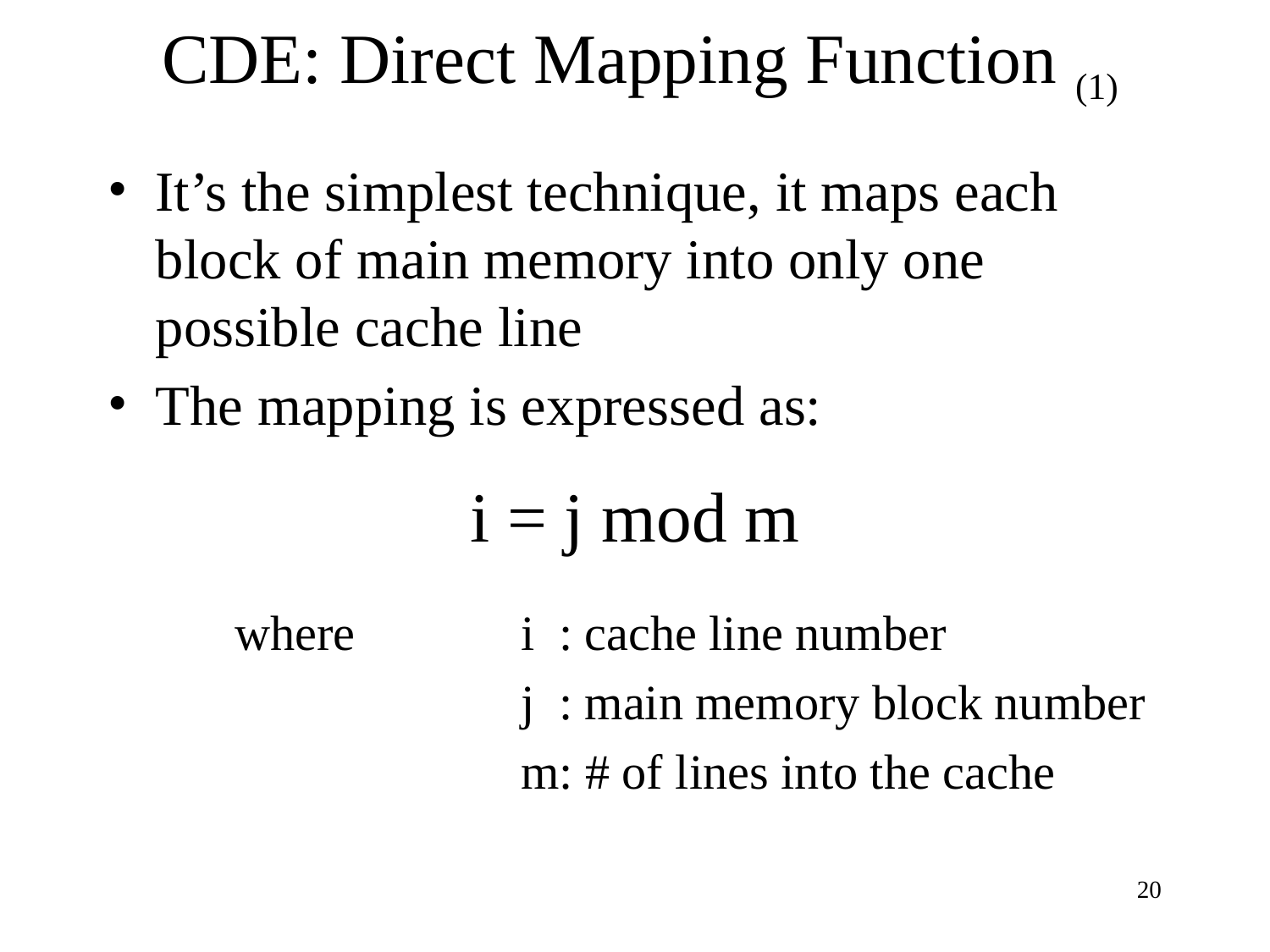

# CDE: Direct Mapping Function (1)
It’s the simplest technique, it maps each block of main memory into only one possible cache line
The mapping is expressed as:
i = j mod m
where		i  : cache line number
			j  : main memory block number
			m: # of lines into the cache
20